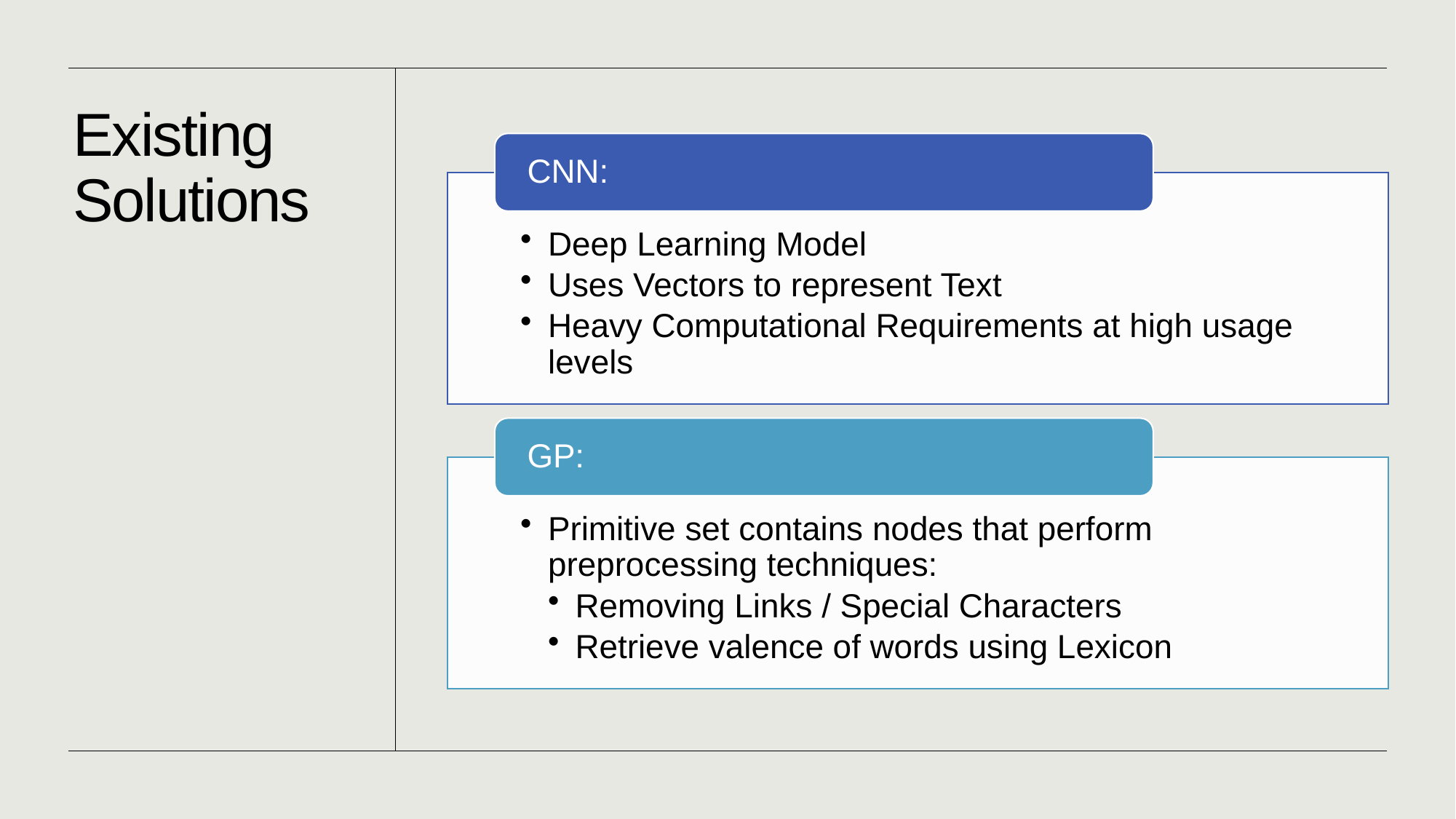

# Existing Solutions
Deep Learning Model
Uses Vectors to represent Text
Heavy Computational Requirements at high usage levels
CNN:
Primitive set contains nodes that perform preprocessing techniques:
Removing Links / Special Characters
Retrieve valence of words using Lexicon
GP: